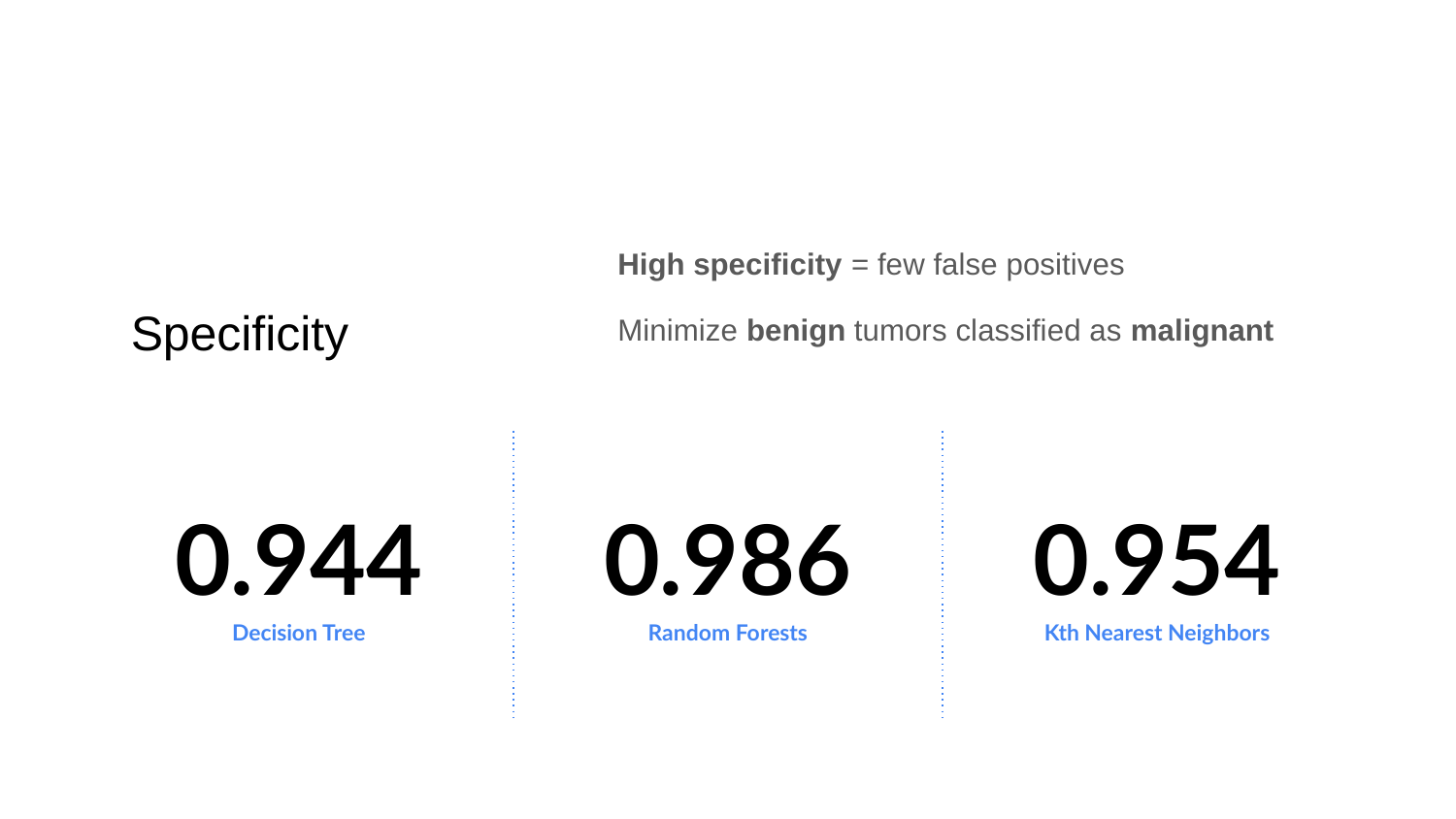

# Specificity
High specificity = few false positives
Minimize benign tumors classified as malignant
0.944
0.986
0.954
Decision Tree
Random Forests
Kth Nearest Neighbors